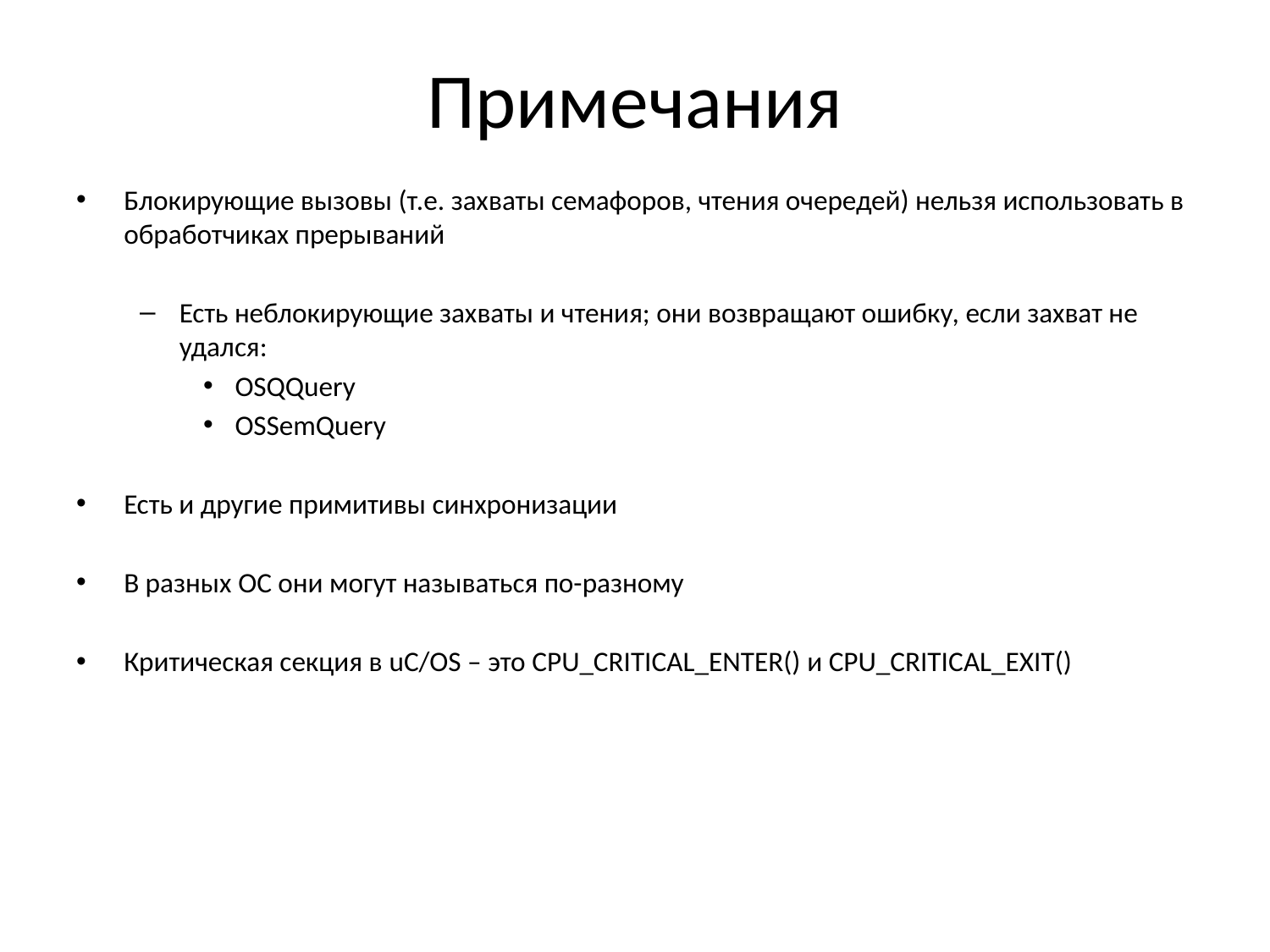

# Примечания
Блокирующие вызовы (т.е. захваты семафоров, чтения очередей) нельзя использовать в обработчиках прерываний

Есть неблокирующие захваты и чтения; они возвращают ошибку, если захват не удался:
OSQQuery
OSSemQuery

Есть и другие примитивы синхронизации

В разных OС они могут называться по-разному

Критическая секция в uC/OS – это CPU_CRITICAL_ENTER() и CPU_CRITICAL_EXIT()